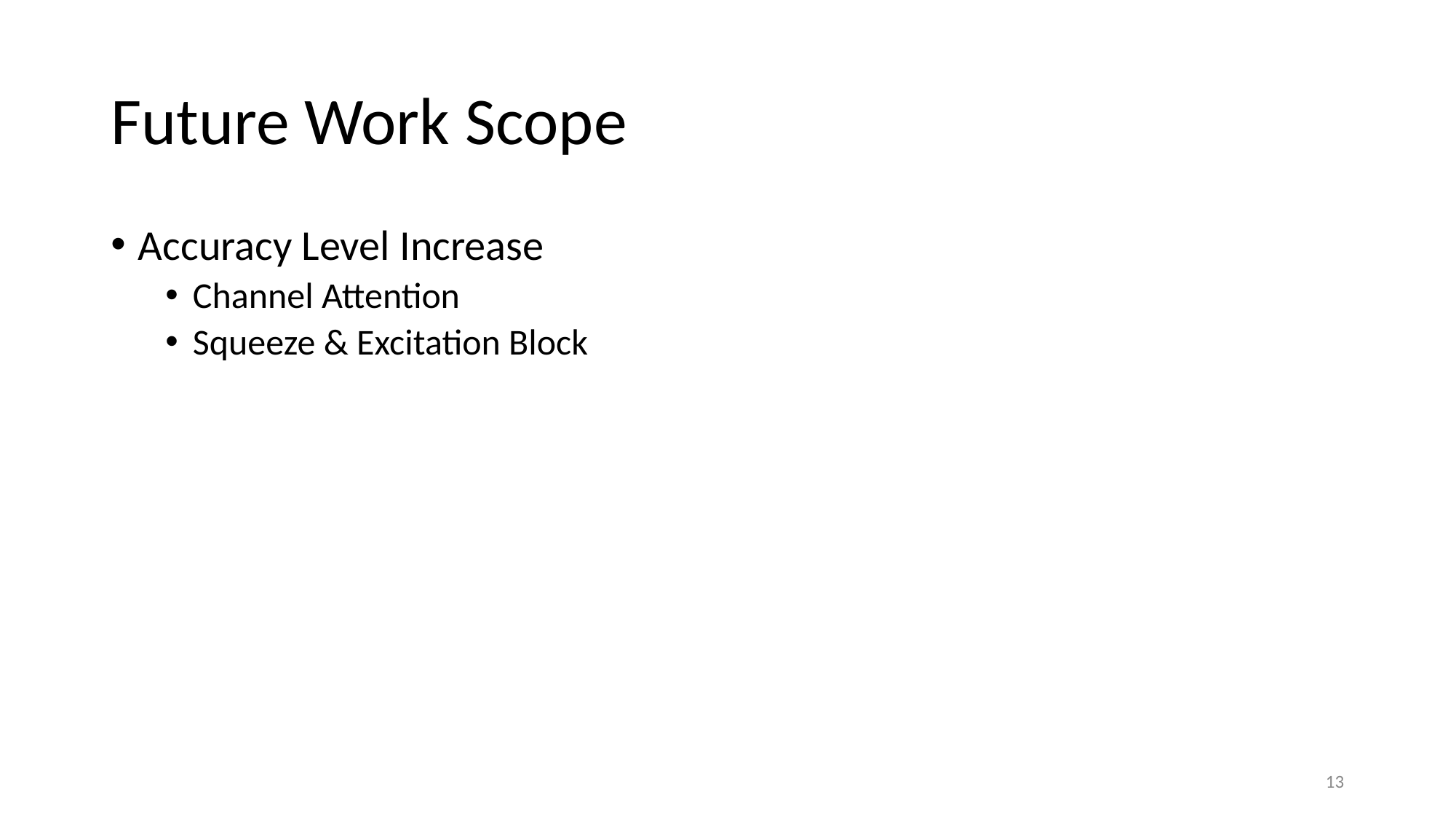

# Future Work Scope
Accuracy Level Increase
Channel Attention
Squeeze & Excitation Block

13